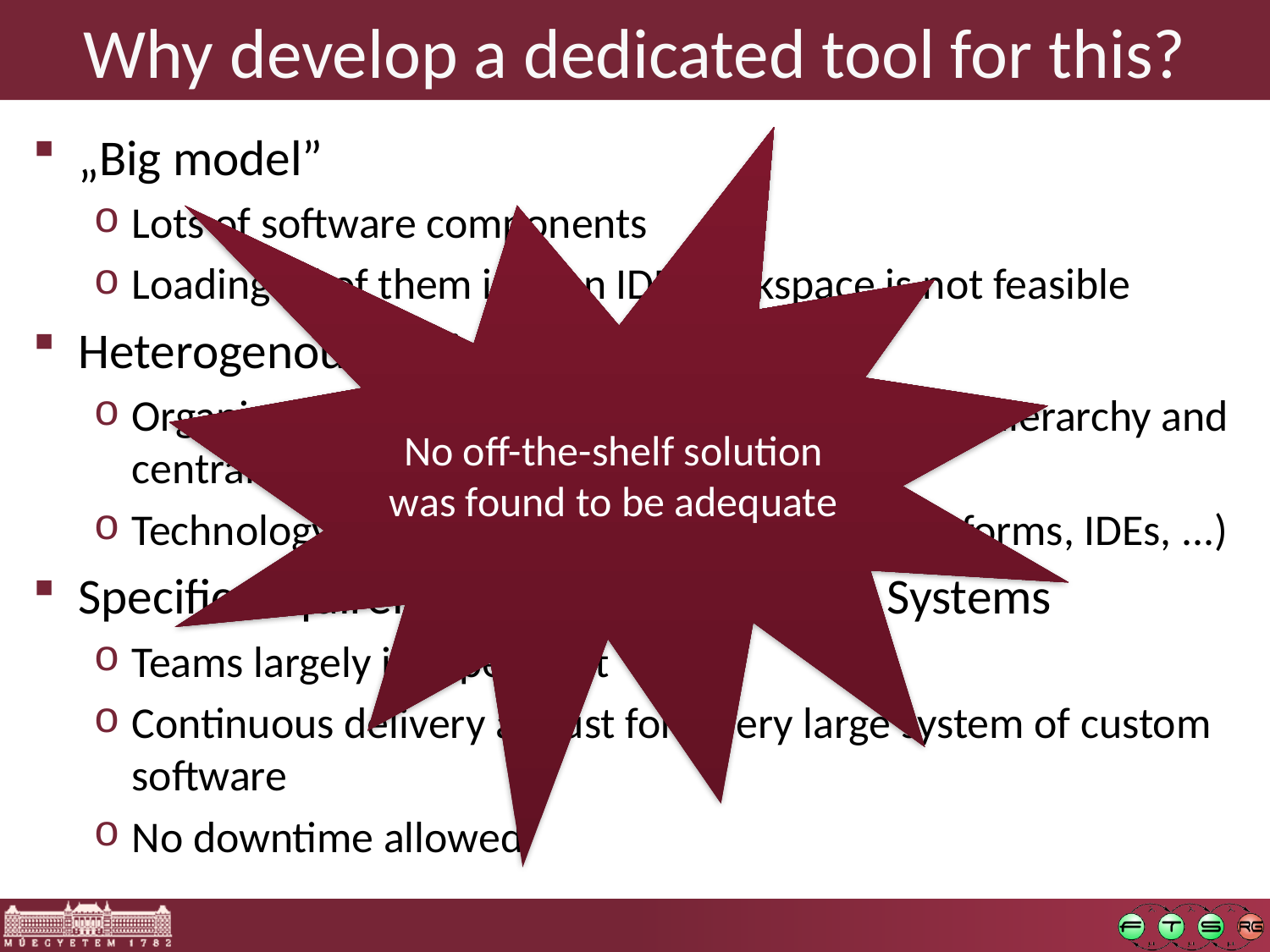

# Why develop a dedicated tool for this?
„Big model”
Lots of software components
Loading all of them into an IDE workspace is not feasible
Heterogenous environment
Organization (many small dev groups, no strong hierarchy and centralization)
Technology (many languages, frameworks, platforms, IDEs, ...)
Specific requirements of CERN Controls Systems
Teams largely independent
Continuous delivery a must for a very large system of custom software
No downtime allowed
No off-the-shelf solution was found to be adequate